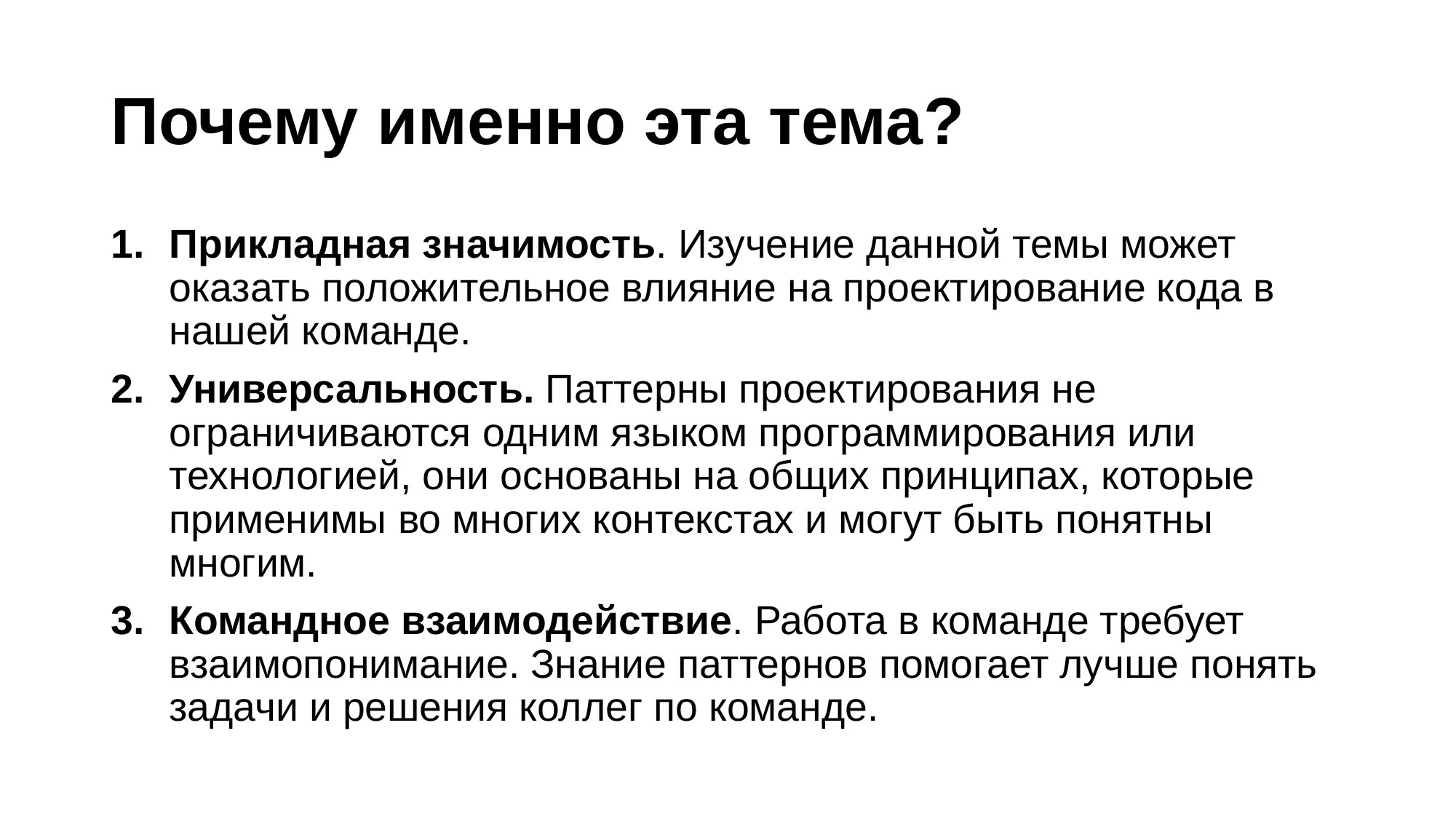

# Почему именно эта тема?
Прикладная значимость. Изучение данной темы может оказать положительное влияние на проектирование кода в нашей команде.
Универсальность. Паттерны проектирования не ограничиваются одним языком программирования или технологией, они основаны на общих принципах, которые применимы во многих контекстах и могут быть понятны многим.
Командное взаимодействие. Работа в команде требует взаимопонимание. Знание паттернов помогает лучше понять задачи и решения коллег по команде.